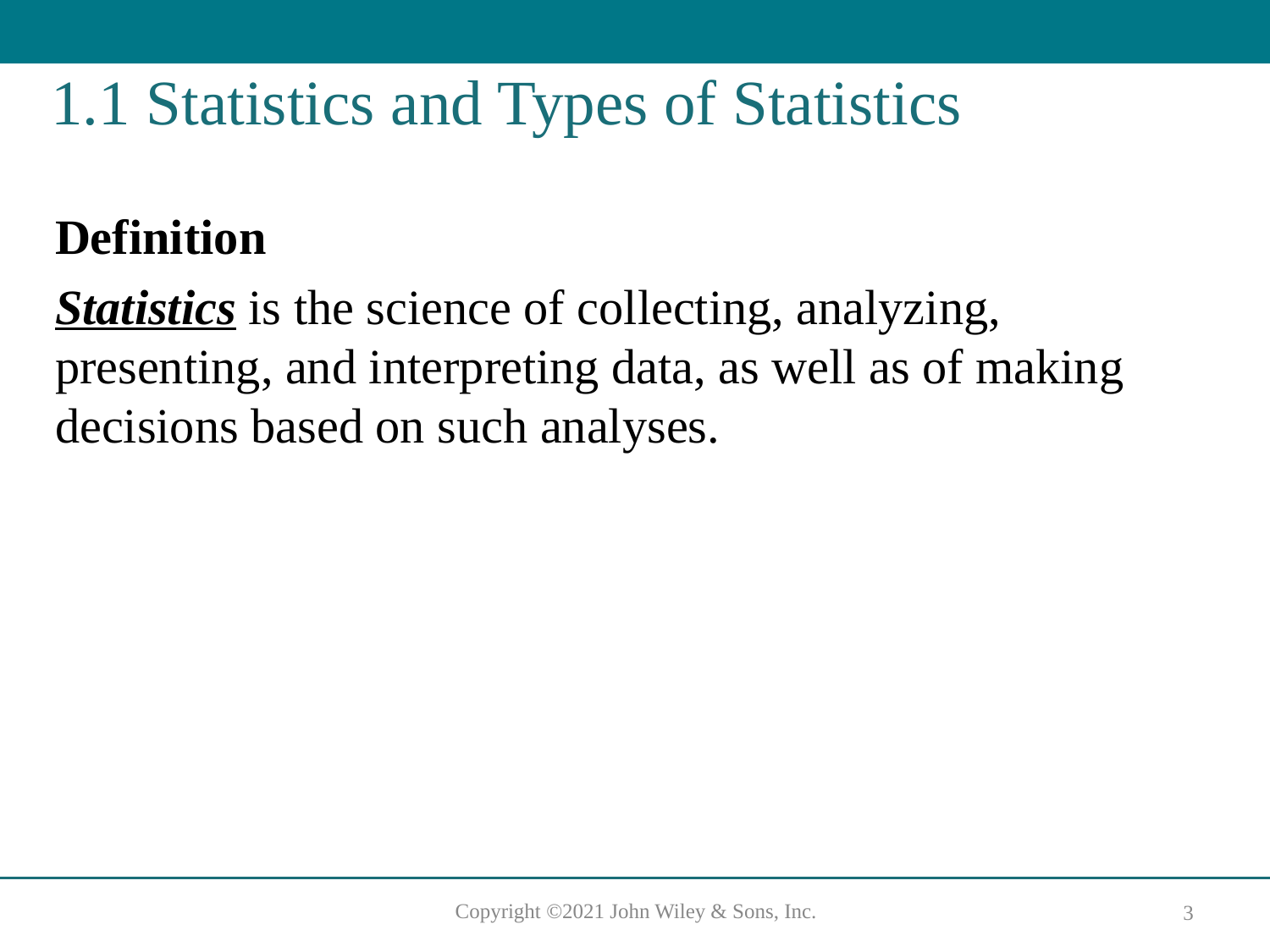

# 1.1 Statistics and Types of Statistics
Definition
Statistics is the science of collecting, analyzing, presenting, and interpreting data, as well as of making decisions based on such analyses.